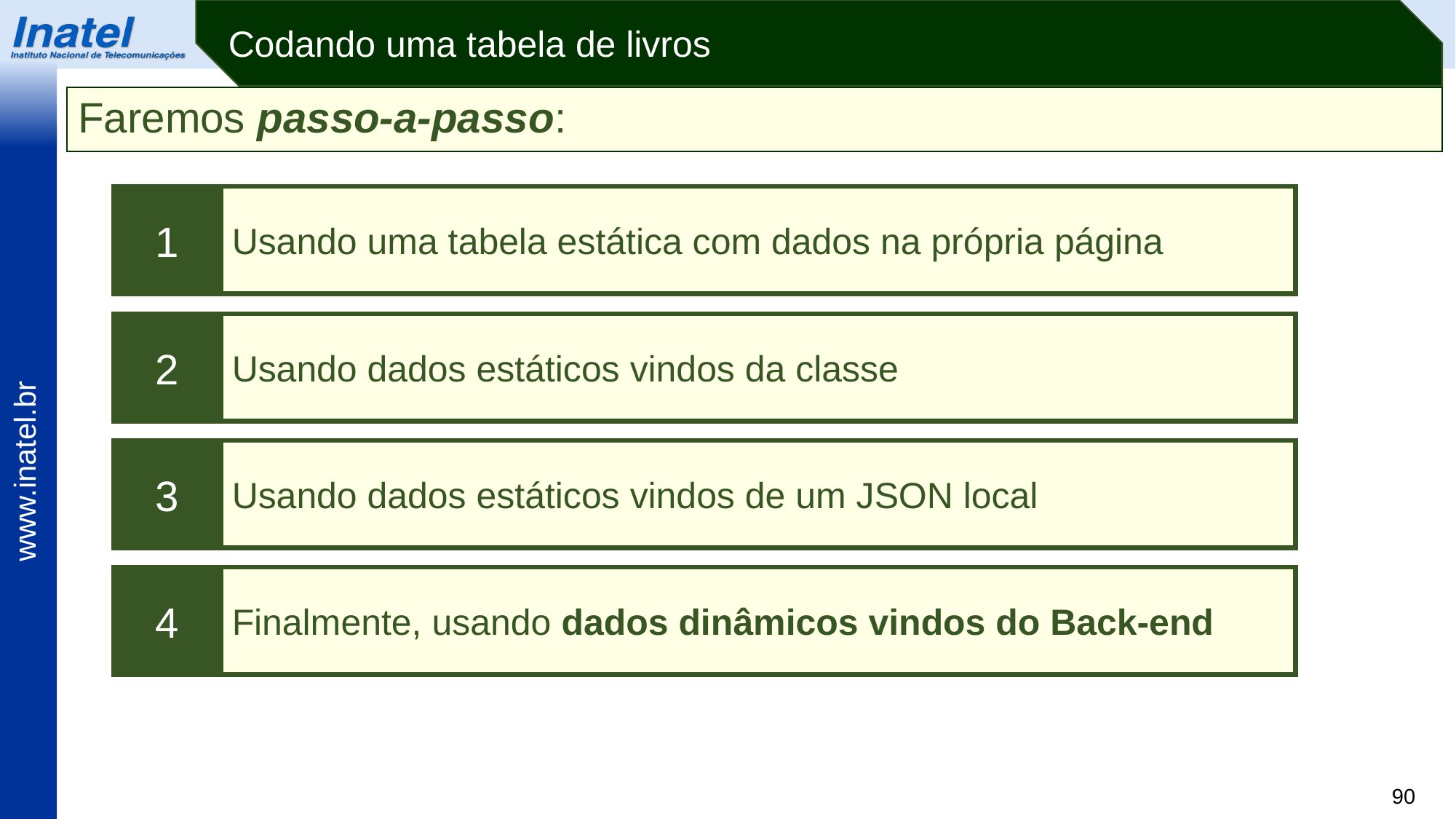

Codando uma tabela de livros
Faremos passo-a-passo:
1
Usando uma tabela estática com dados na própria página
2
Usando dados estáticos vindos da classe
3
Usando dados estáticos vindos de um JSON local
4
Finalmente, usando dados dinâmicos vindos do Back-end